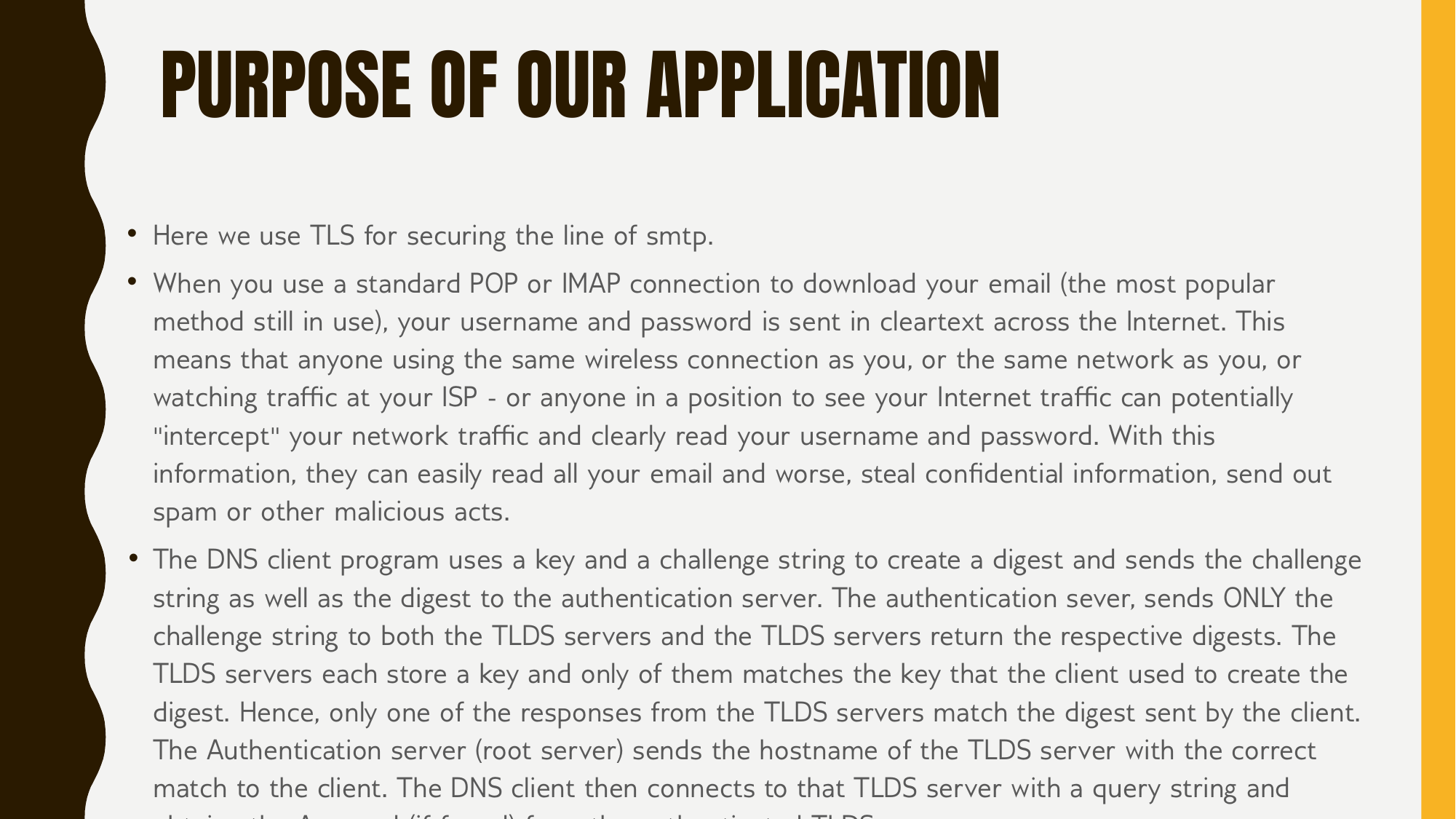

# PURPOSE OF OUR APPLICATION
Here we use TLS for securing the line of smtp.
When you use a standard POP or IMAP connection to download your email (the most popular method still in use), your username and password is sent in cleartext across the Internet. This means that anyone using the same wireless connection as you, or the same network as you, or watching traffic at your ISP - or anyone in a position to see your Internet traffic can potentially "intercept" your network traffic and clearly read your username and password. With this information, they can easily read all your email and worse, steal confidential information, send out spam or other malicious acts.
The DNS client program uses a key and a challenge string to create a digest and sends the challenge string as well as the digest to the authentication server. The authentication sever, sends ONLY the challenge string to both the TLDS servers and the TLDS servers return the respective digests. The TLDS servers each store a key and only of them matches the key that the client used to create the digest. Hence, only one of the responses from the TLDS servers match the digest sent by the client. The Authentication server (root server) sends the hostname of the TLDS server with the correct match to the client. The DNS client then connects to that TLDS server with a query string and obtains the A record (if found) from the authenticated TLDS server.